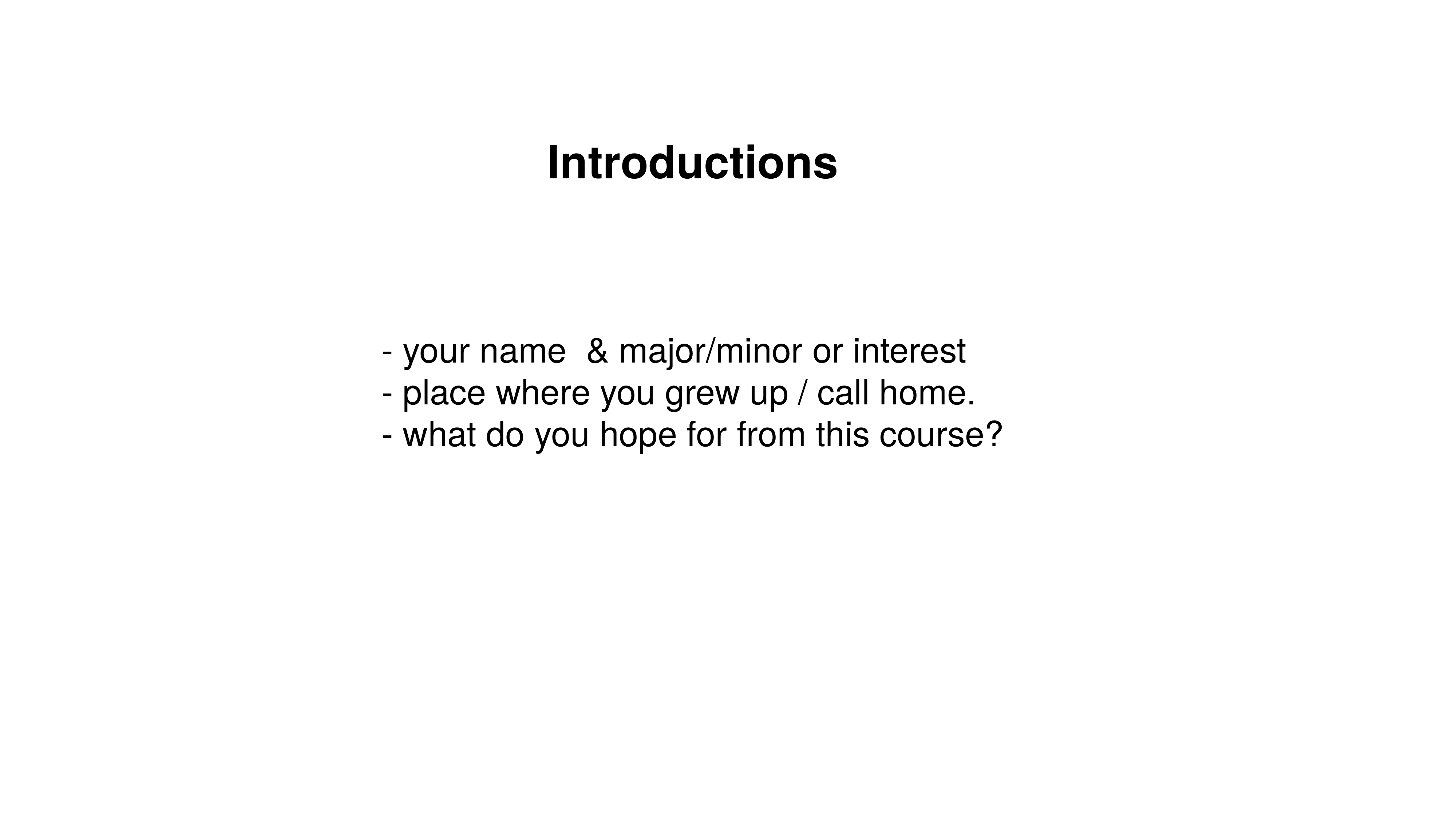

Introductions
- your name  & major/minor or interest
- place where you grew up / call home.
- what do you hope for from this course?